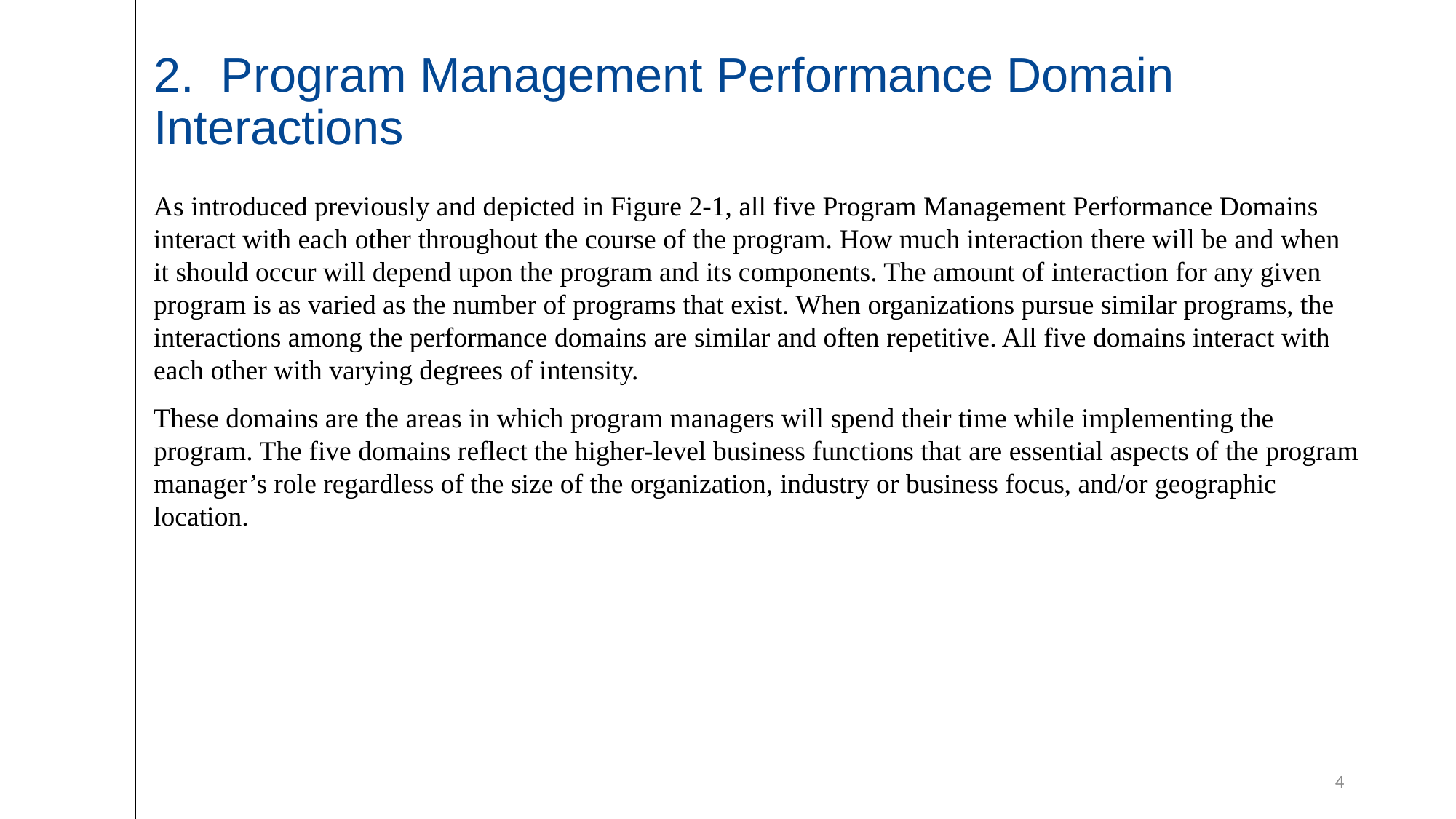

# 2.  Program Management Performance Domain Interactions
As introduced previously and depicted in Figure 2-1, all five Program Management Performance Domains interact with each other throughout the course of the program. How much interaction there will be and when it should occur will depend upon the program and its components. The amount of interaction for any given program is as varied as the number of programs that exist. When organizations pursue similar programs, the interactions among the performance domains are similar and often repetitive. All five domains interact with each other with varying degrees of intensity.
These domains are the areas in which program managers will spend their time while implementing the program. The five domains reflect the higher-level business functions that are essential aspects of the program manager’s role regardless of the size of the organization, industry or business focus, and/or geographic location.
4